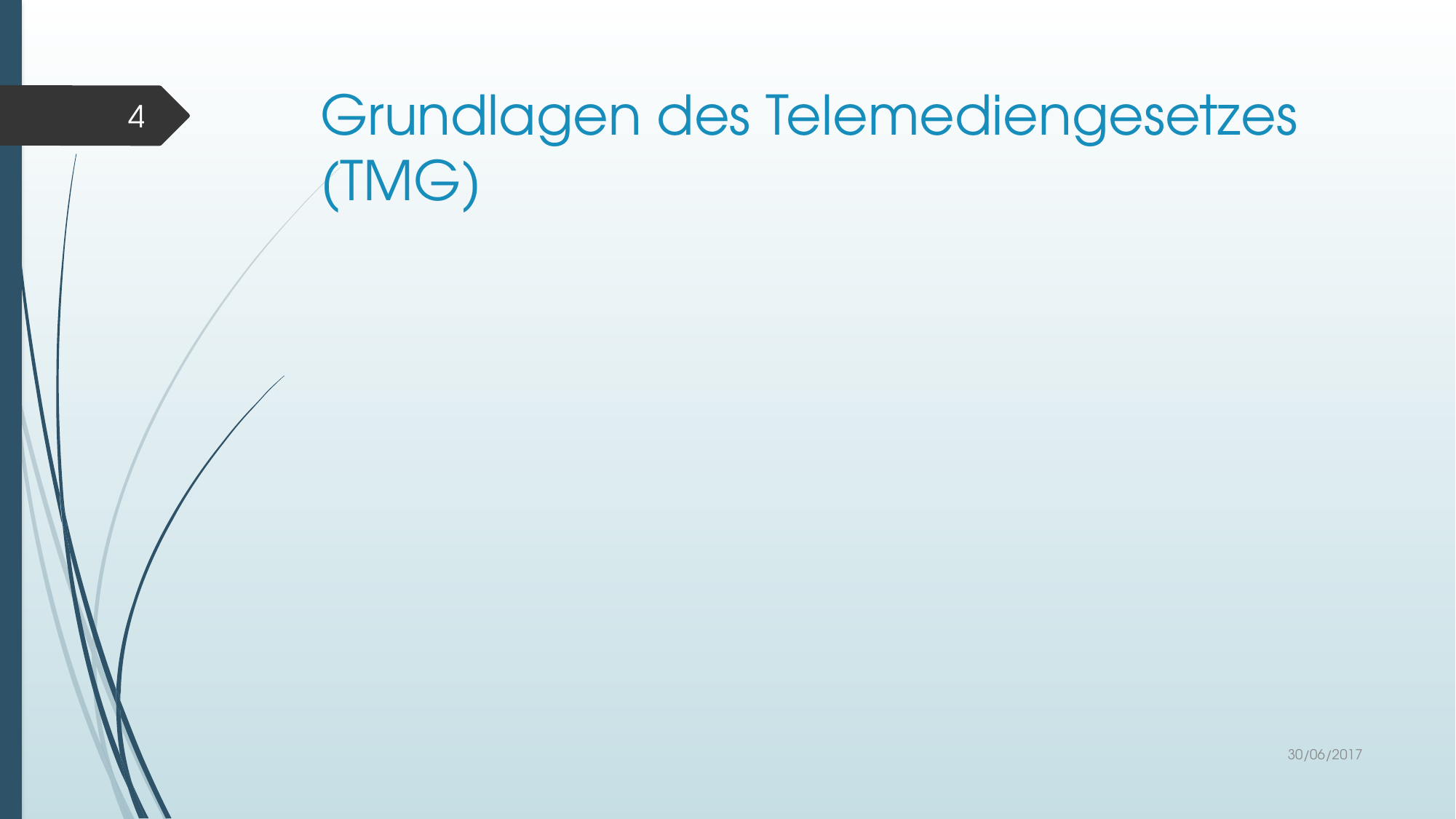

# Grundlagen des Telemediengesetzes (TMG)
4

30/06/2017